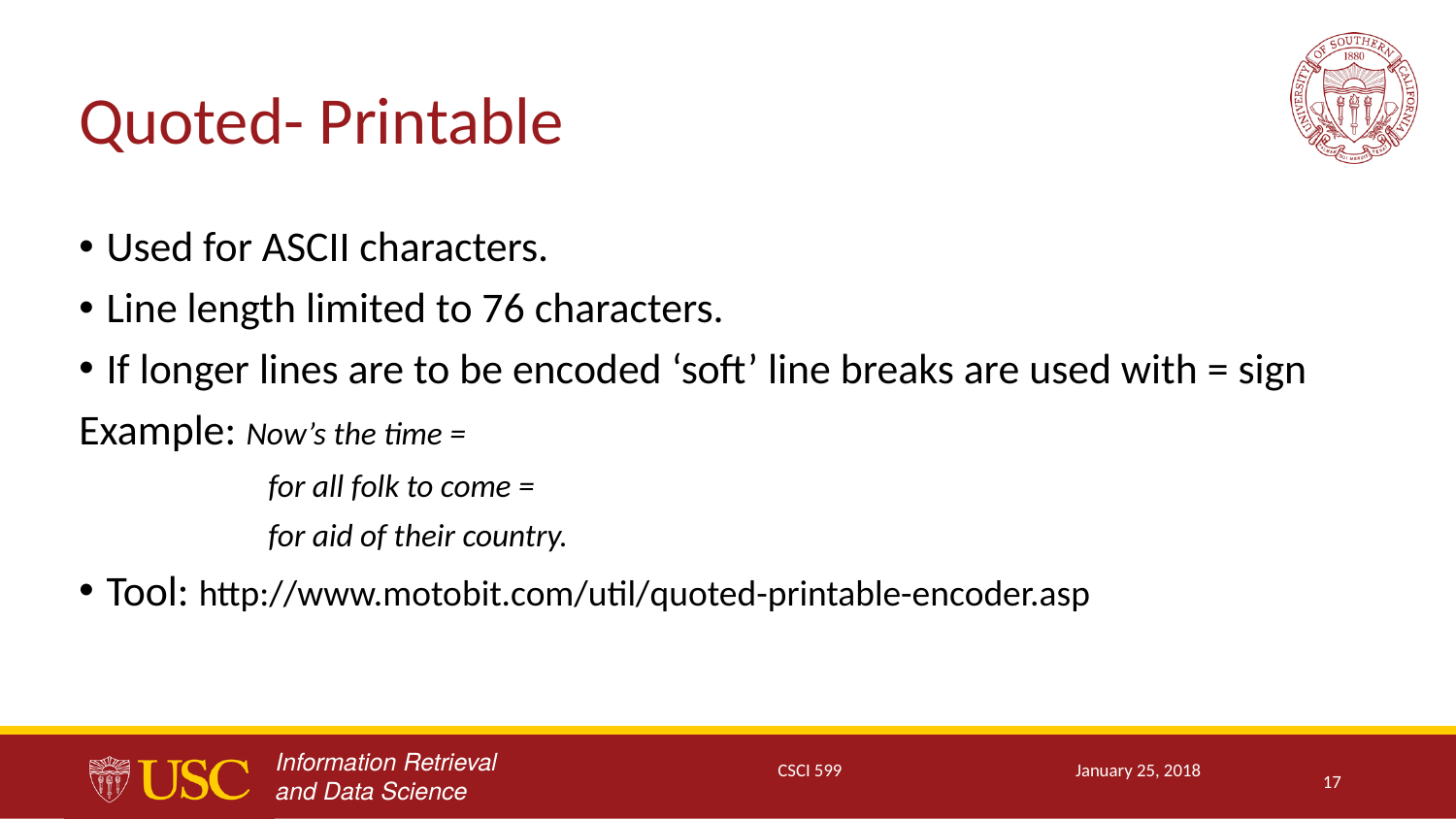

# Quoted- Printable
Used for ASCII characters.
Line length limited to 76 characters.
If longer lines are to be encoded ‘soft’ line breaks are used with = sign
Example: Now’s the time =
	      for all folk to come =
	      for aid of their country.
Tool: http://www.motobit.com/util/quoted-printable-encoder.asp
CSCI 599

January 25, 2018

17